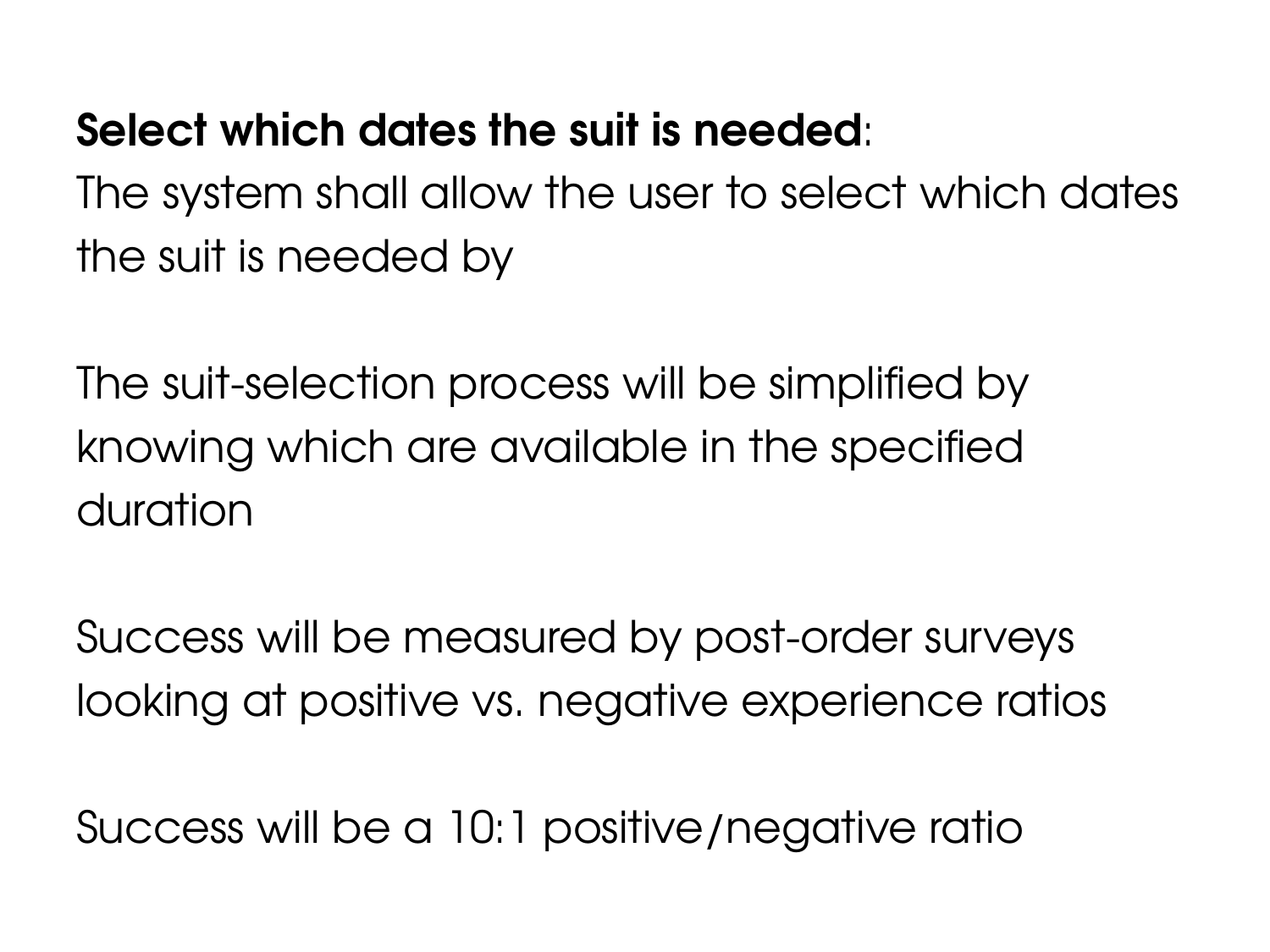

Select which dates the suit is needed:
The system shall allow the user to select which dates the suit is needed by
The suit-selection process will be simplified by knowing which are available in the specified duration
Success will be measured by post-order surveys looking at positive vs. negative experience ratios
Success will be a 10:1 positive/negative ratio